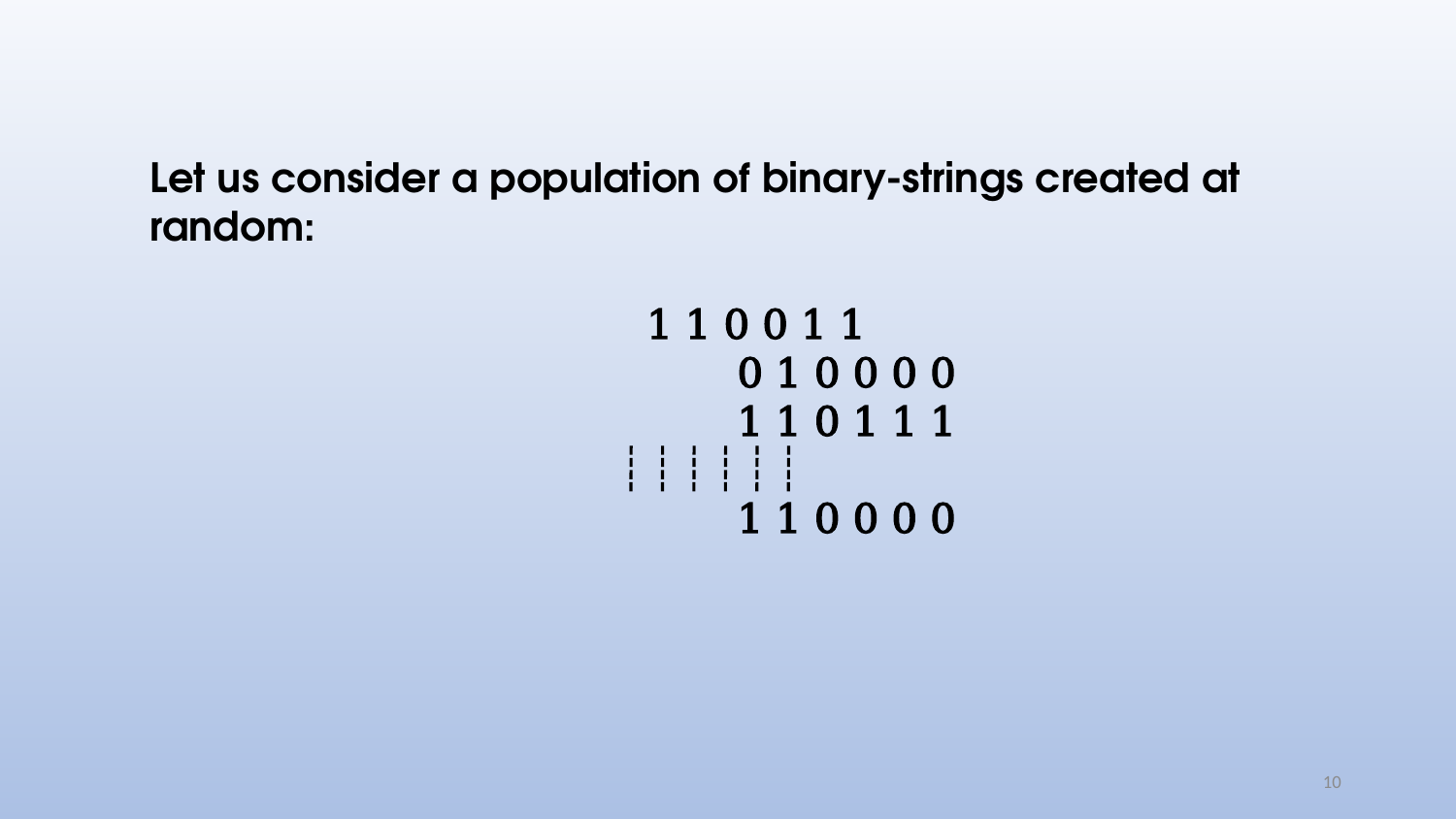

Let us consider a population of binary-strings created at random:

		                  1 1 0 0 1 1
		                       0 1 0 0 0 0
		                       1 1 0 1 1 1

		                       1 1 0 0 0 0

10